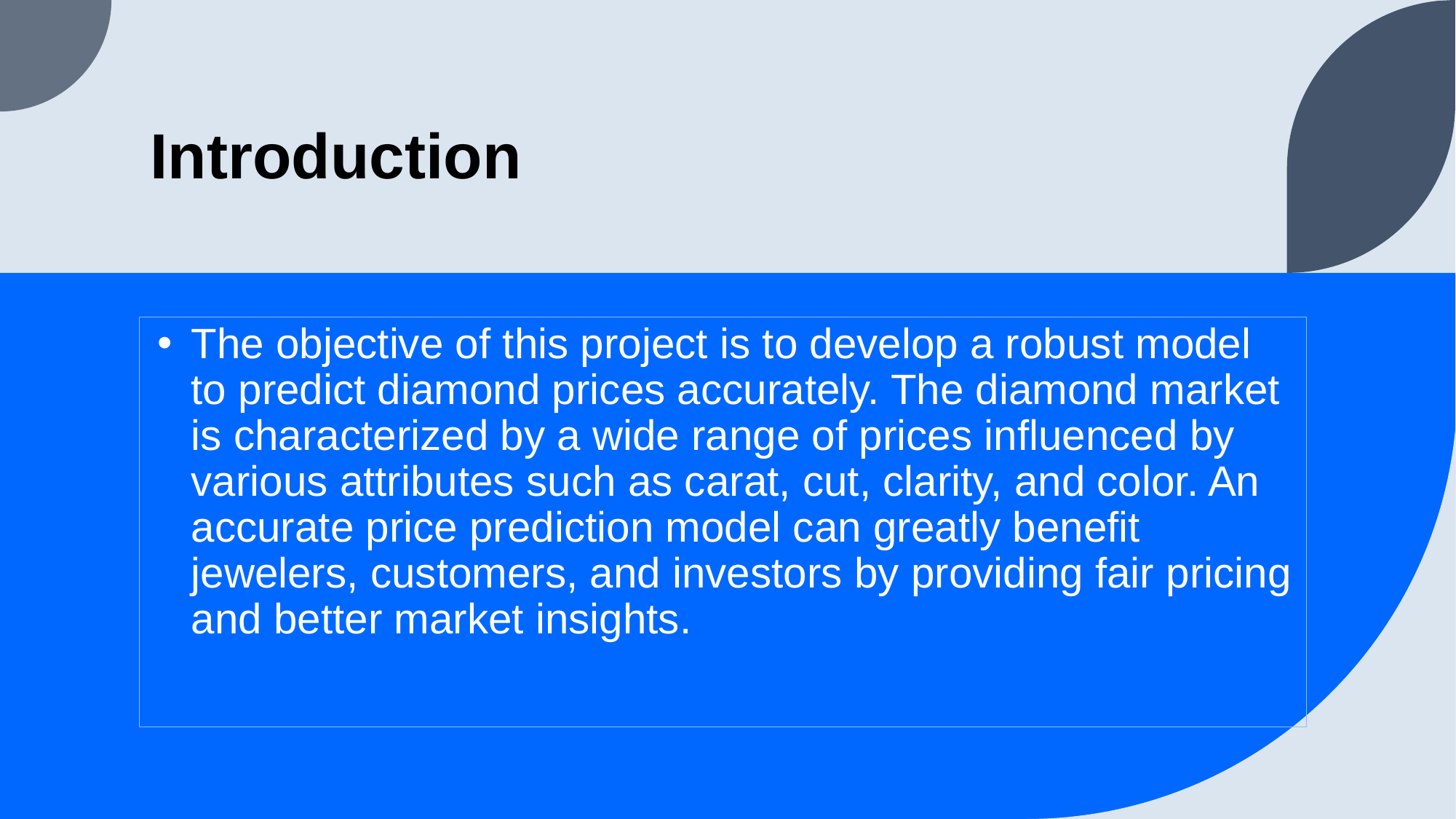

# Introduction
The objective of this project is to develop a robust model to predict diamond prices accurately. The diamond market is characterized by a wide range of prices influenced by various attributes such as carat, cut, clarity, and color. An accurate price prediction model can greatly benefit jewelers, customers, and investors by providing fair pricing and better market insights.